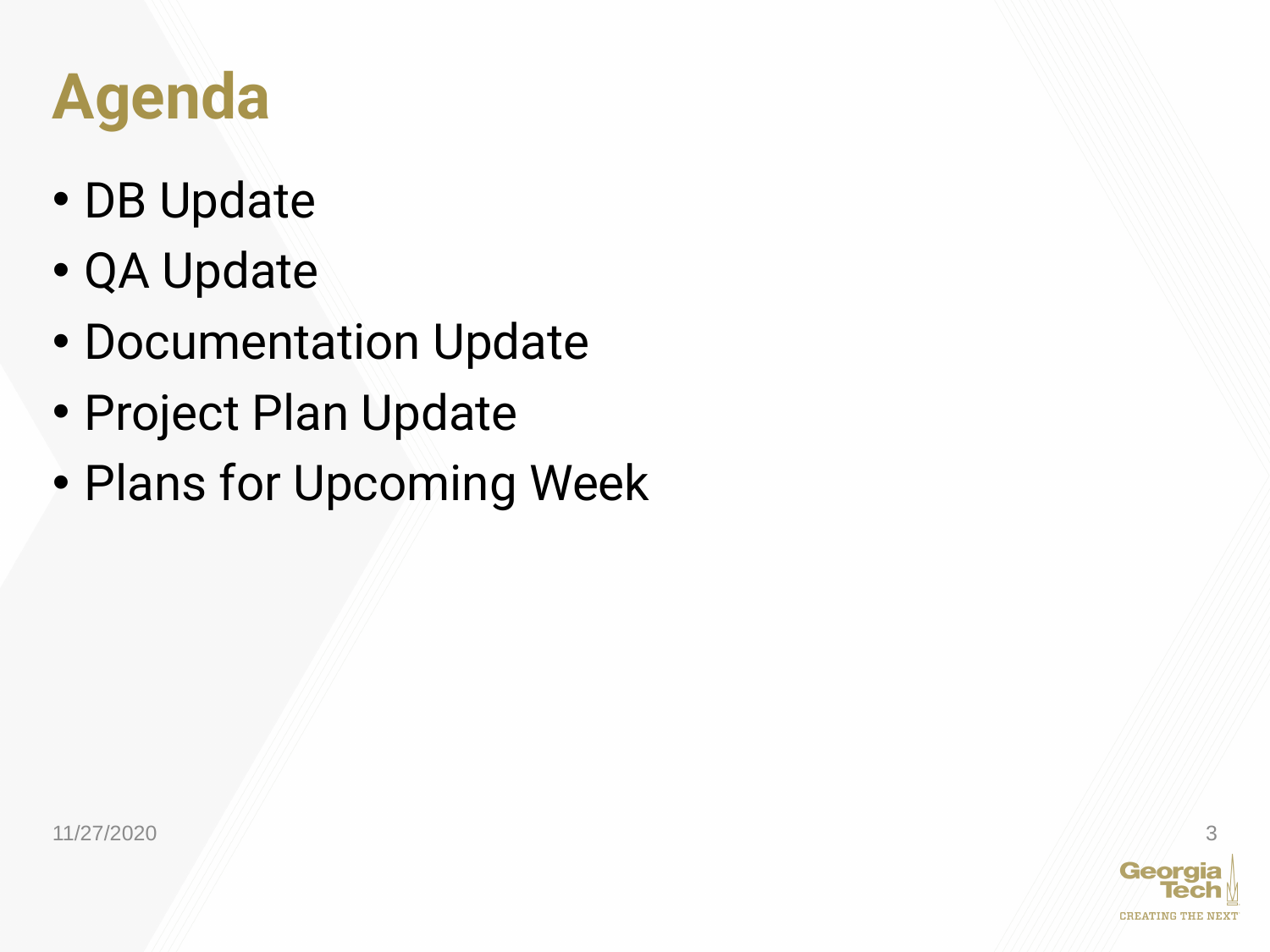

# Agenda
DB Update
QA Update
Documentation Update
Project Plan Update
Plans for Upcoming Week

11/27/2020
3